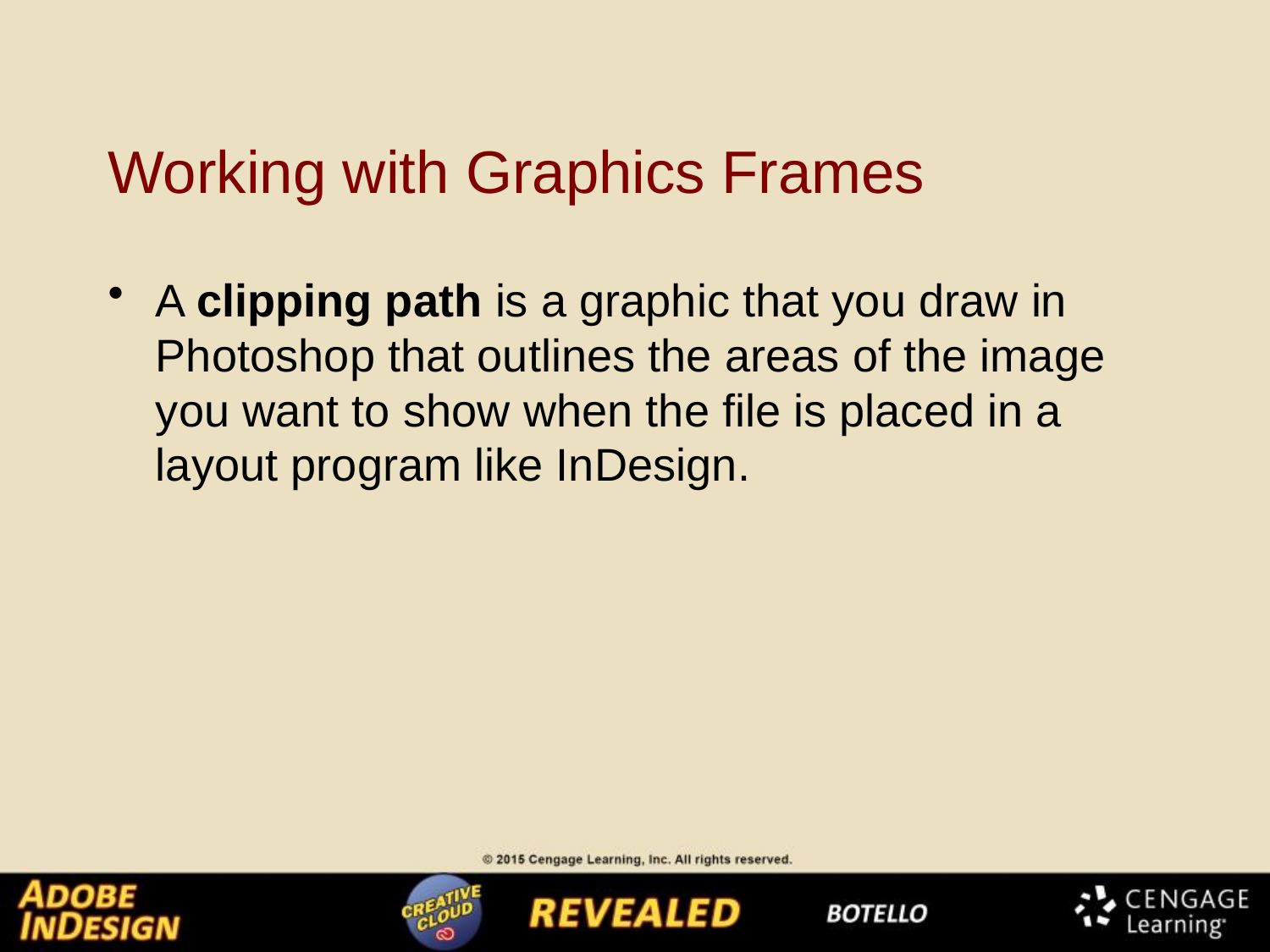

# Working with Graphics Frames
A clipping path is a graphic that you draw in Photoshop that outlines the areas of the image you want to show when the file is placed in a layout program like InDesign.